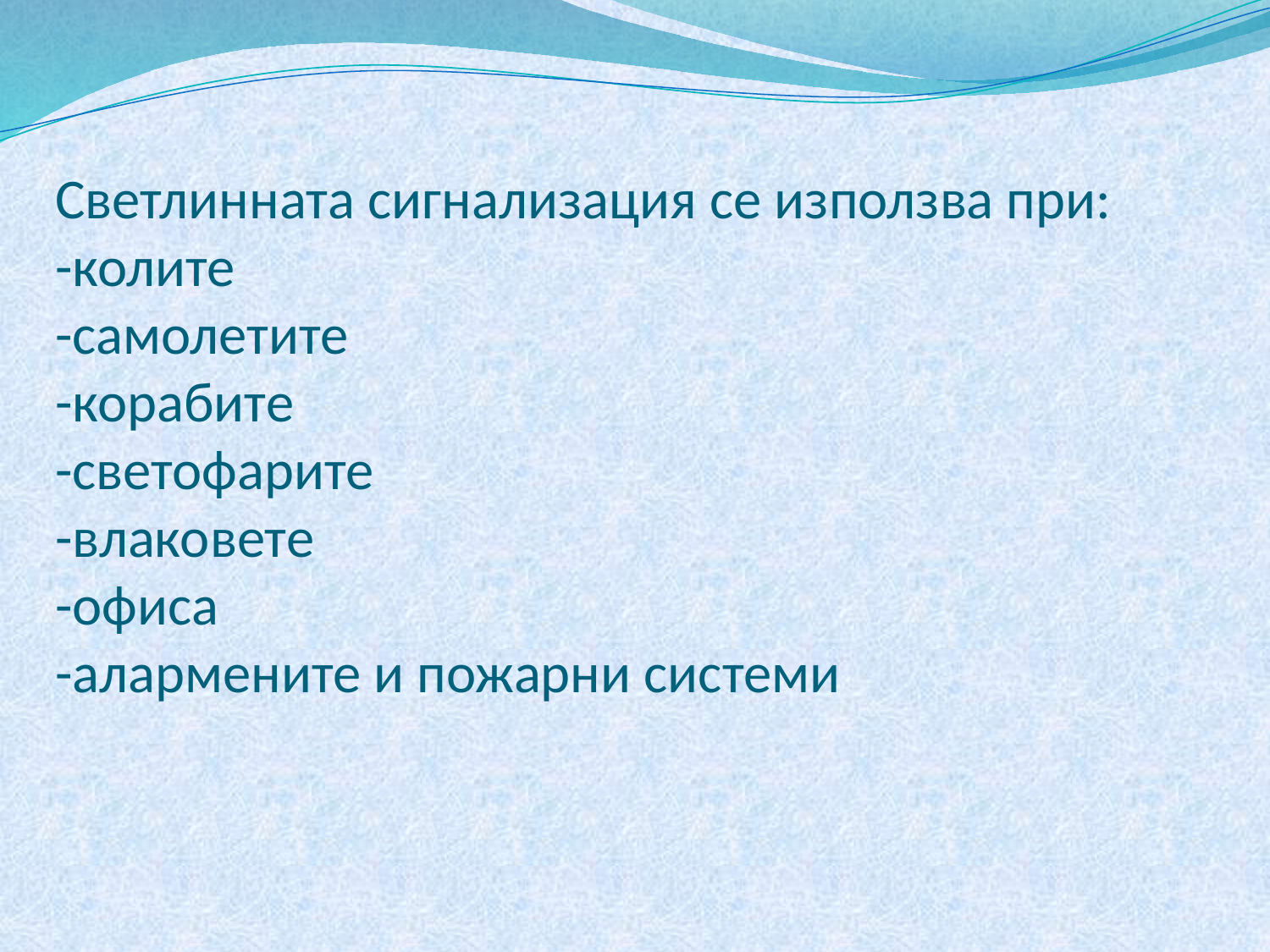

# Светлинната сигнализация се използва при: -колите -самолетите -корабите -светофарите -влаковете -офиса -алармените и пожарни системи